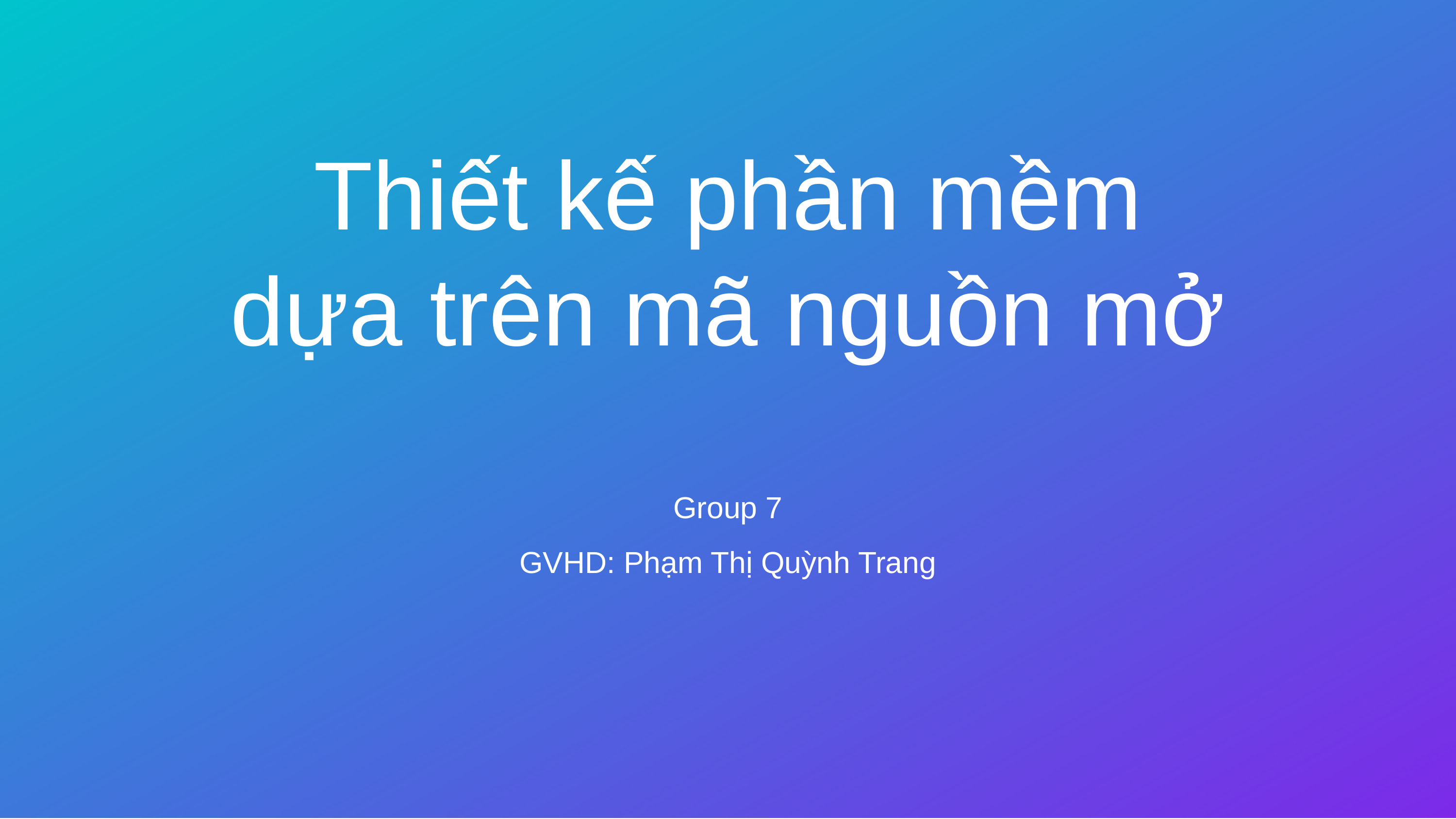

Thiết kế phần mềm dựa trên mã nguồn mở
Group 7
GVHD: Phạm Thị Quỳnh Trang